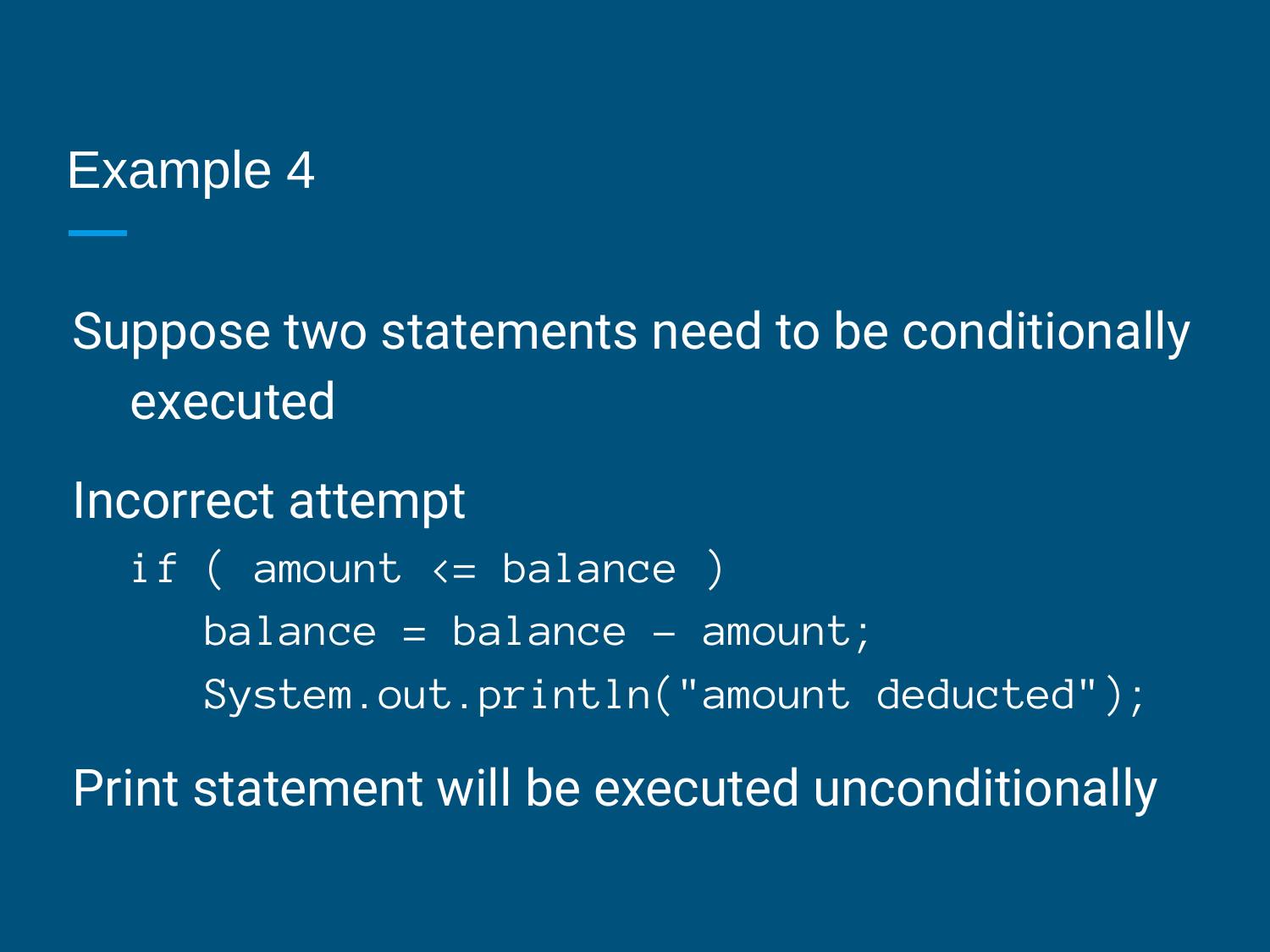

# Example 4
Suppose two statements need to be conditionally executed
Incorrect attempt
if ( amount <= balance )
   balance = balance - amount;
   System.out.println("amount deducted");
Print statement will be executed unconditionally